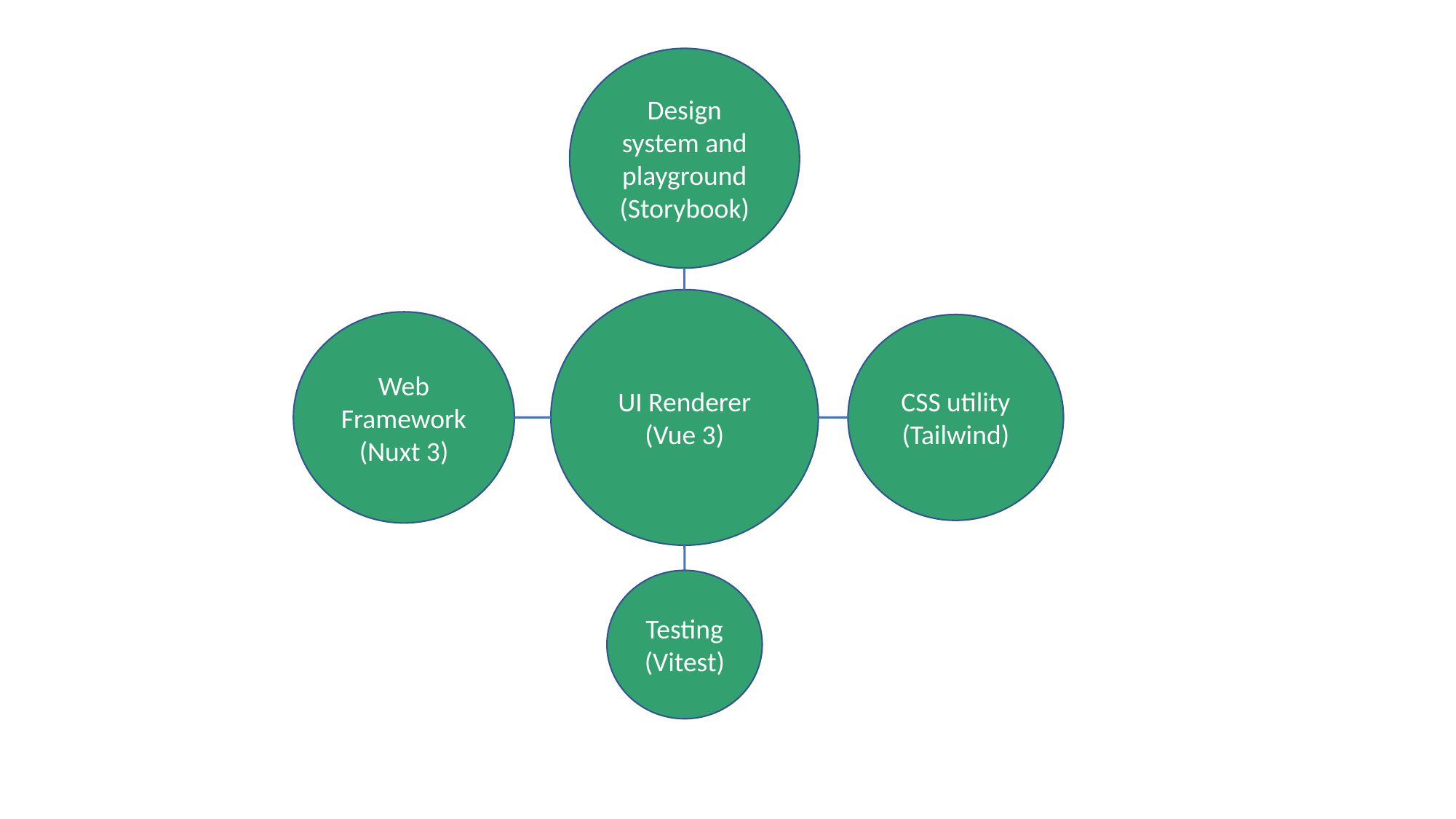

Design system and playground
(Storybook)
UI Renderer
(Vue 3)
Web Framework
(Nuxt 3)
CSS utility
(Tailwind)
Testing
(Vitest)